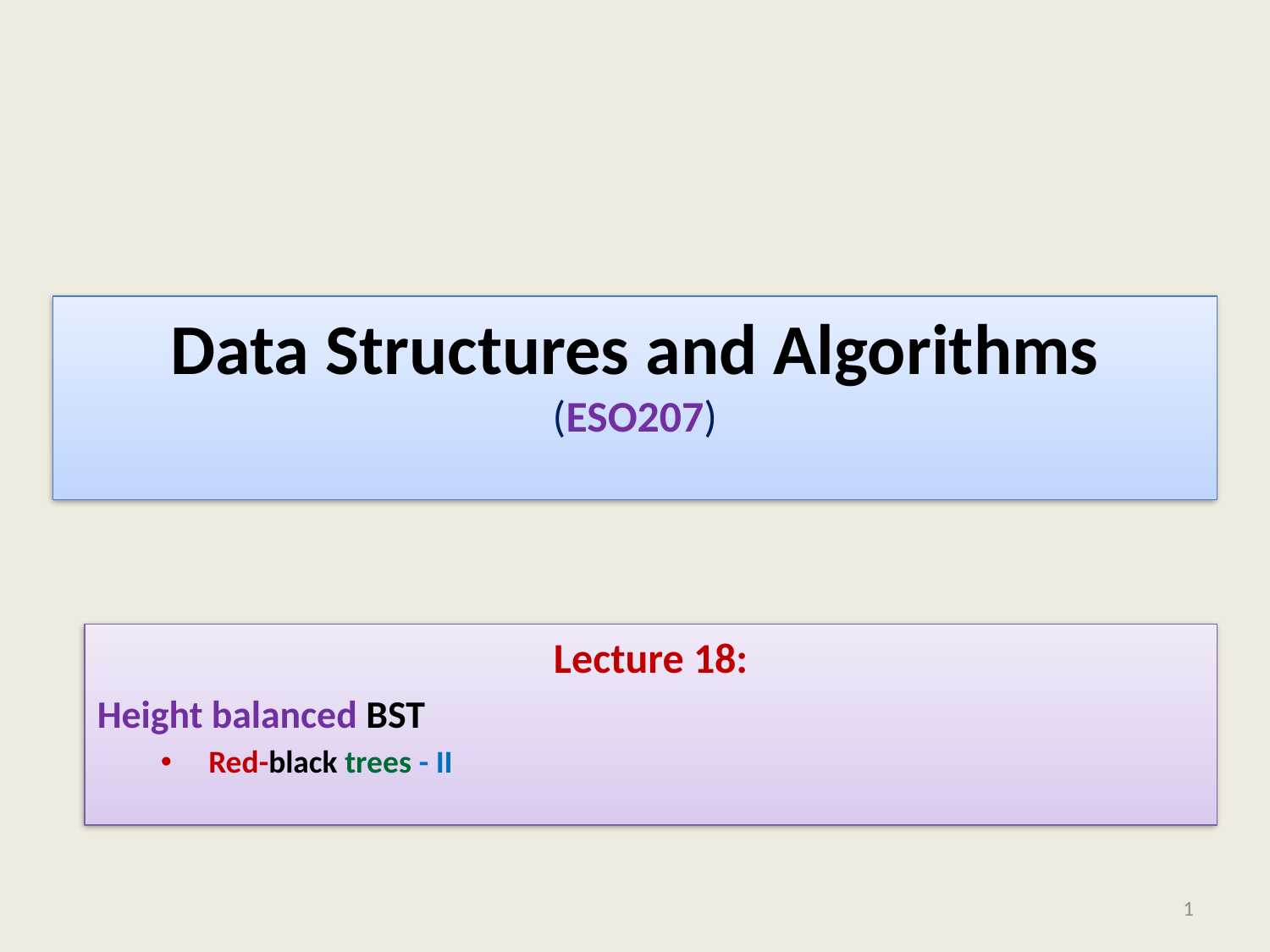

# Data Structures and Algorithms (ESO207)
Lecture 18:
Height balanced BST
Red-black trees - II
1